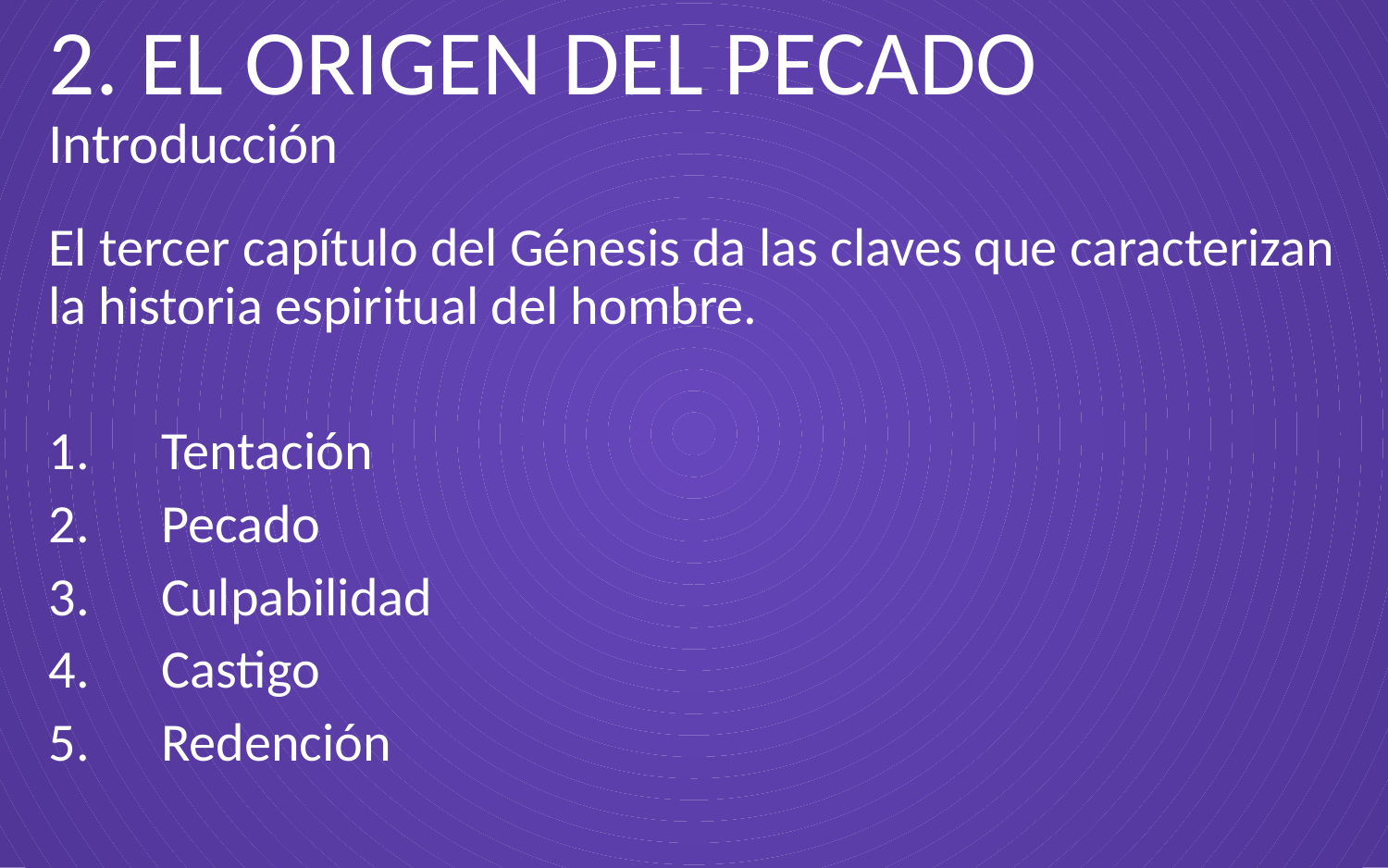

# 2. EL ORIGEN DEL PECADO Introducción
El tercer capítulo del Génesis da las claves que caracterizan la historia espiritual del hombre.

Tentación
Pecado
Culpabilidad
Castigo
Redención